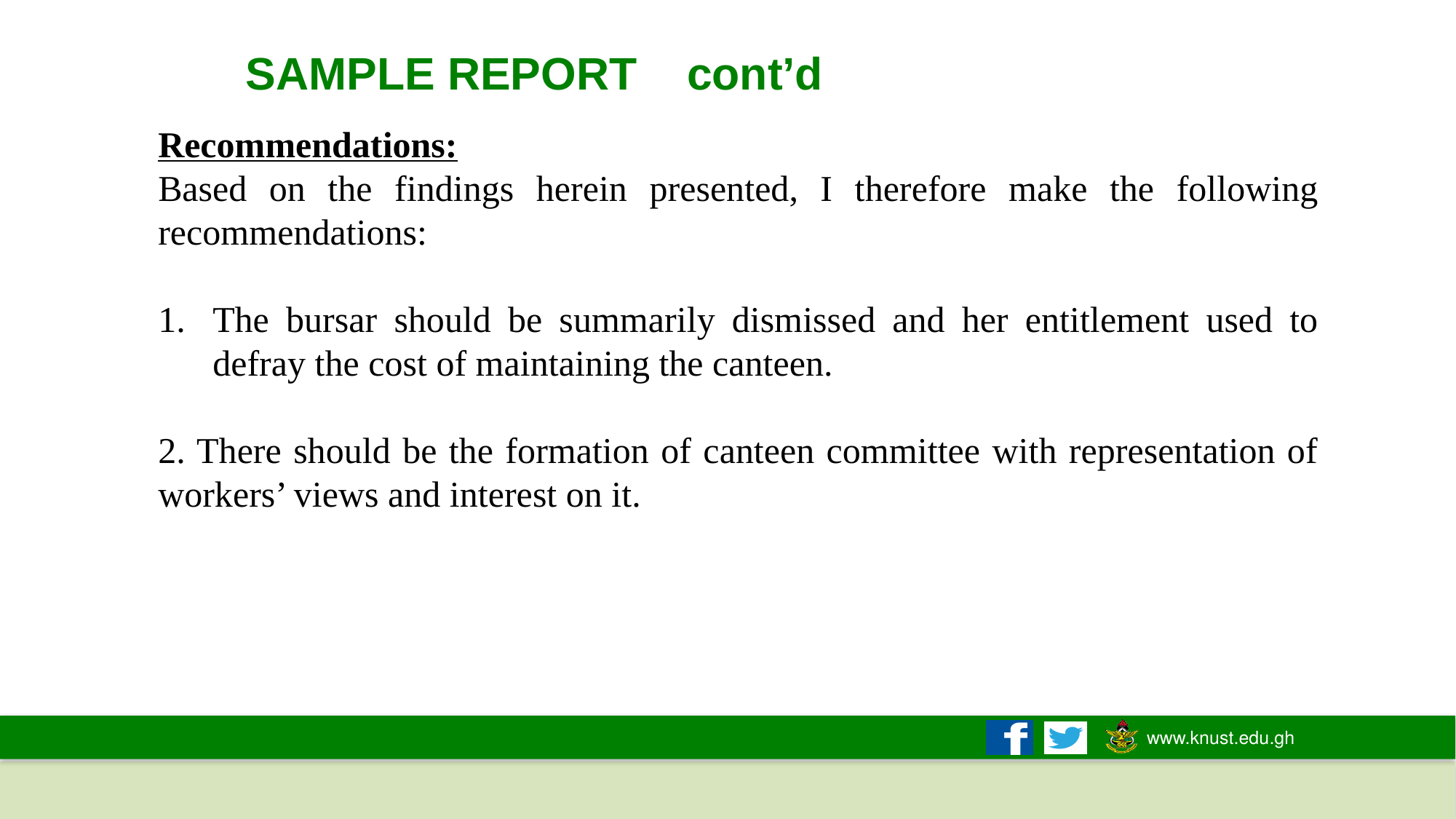

SAMPLE REPORT    cont’d
Recommendations:
Based on the findings herein presented, I therefore make the following recommendations:

The bursar should be summarily dismissed and her entitlement used to defray the cost of maintaining the canteen.

2. There should be the formation of canteen committee with representation of workers’ views and interest on it.
24